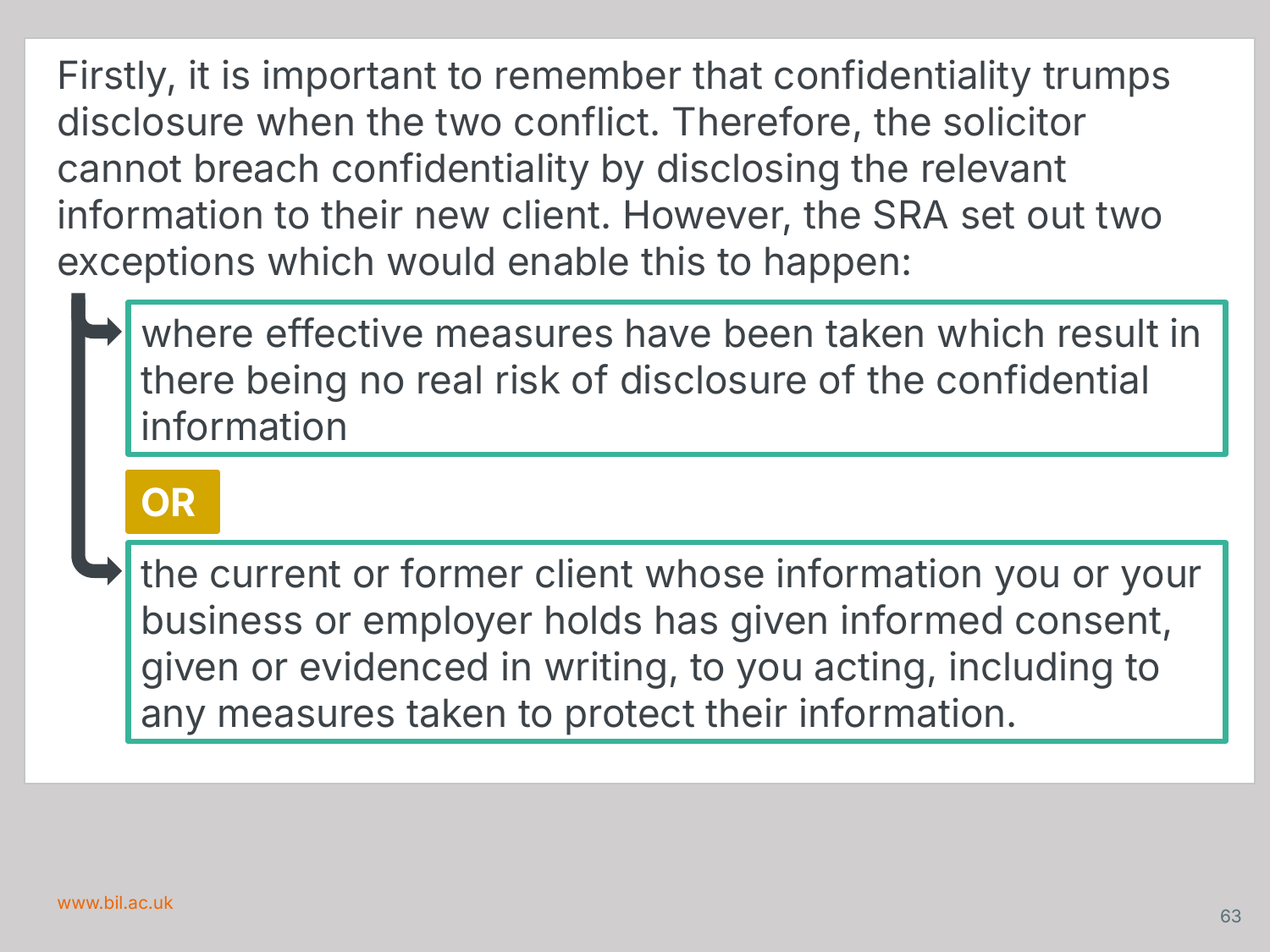

Firstly, it is important to remember that confidentiality trumps disclosure when the two conflict. Therefore, the solicitor cannot breach confidentiality by disclosing the relevant information to their new client. However, the SRA set out two exceptions which would enable this to happen:

where effective measures have been taken which result in there being no real risk of disclosure of the confidential information
OR
the current or former client whose information you or your business or employer holds has given informed consent, given or evidenced in writing, to you acting, including to any measures taken to protect their information.
www.bil.ac.uk
63